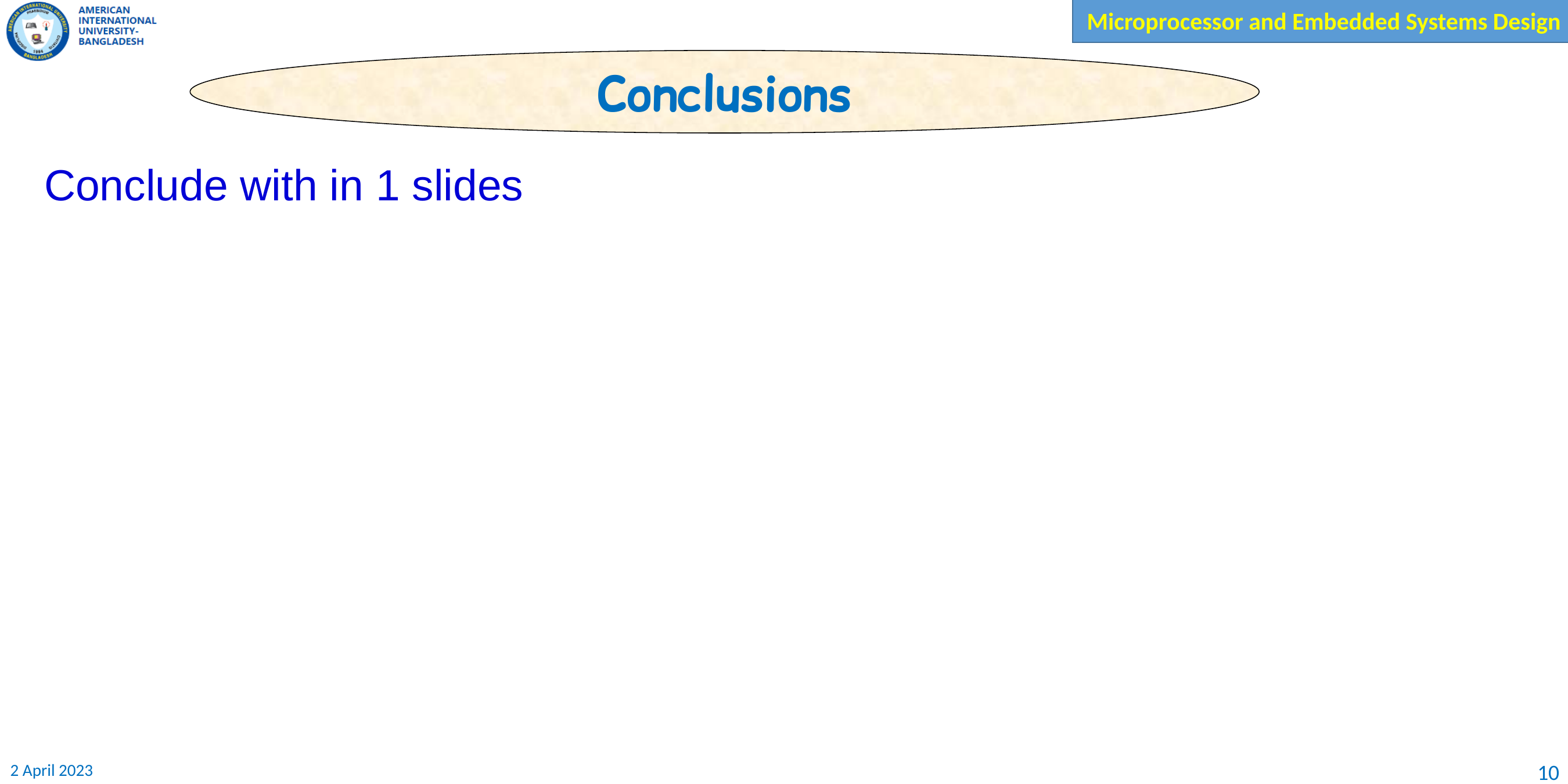

Conclusions
Conclude with in 1 slides
10